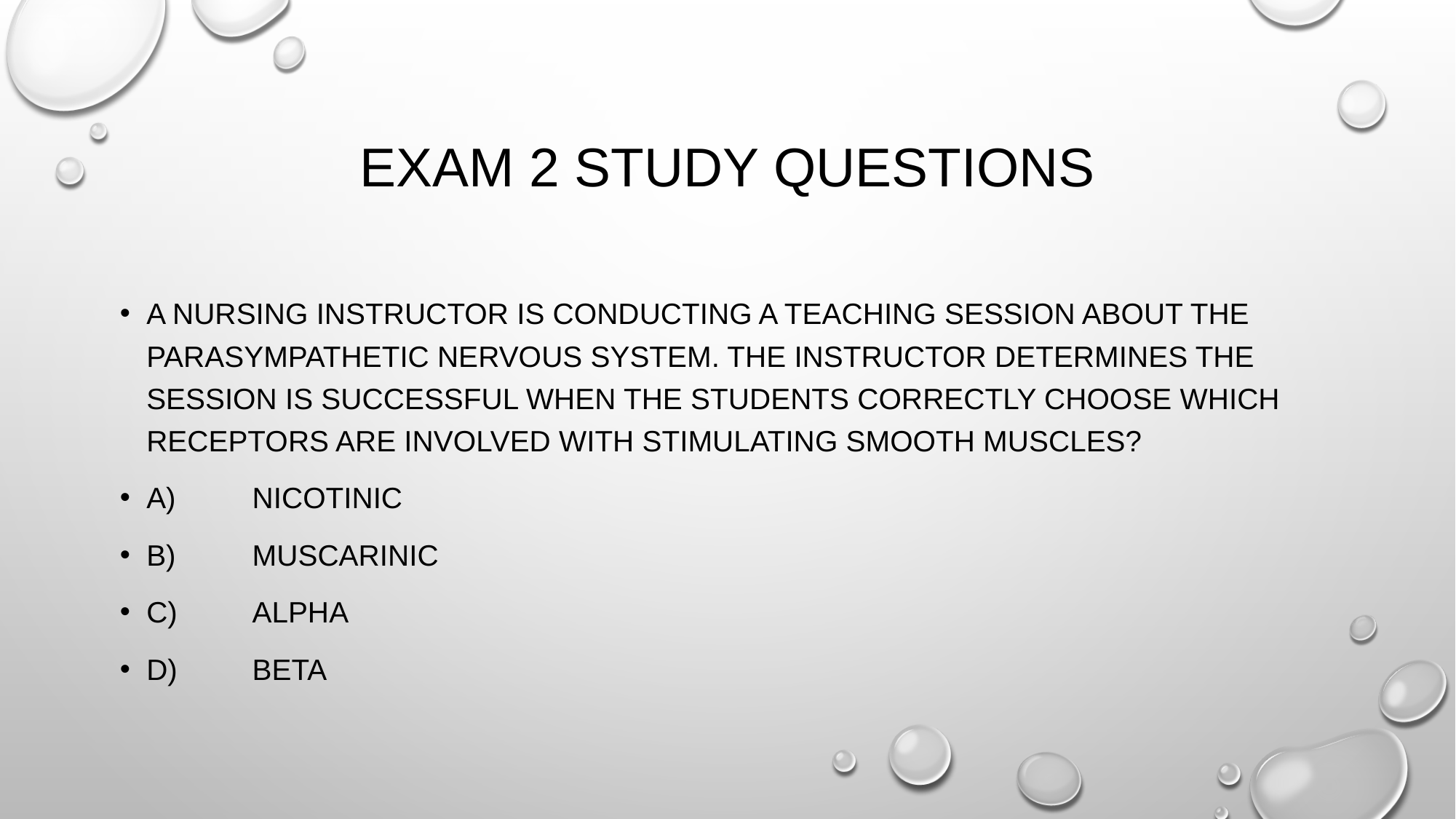

# Exam 2 study questions
A nursing instructor is conducting a teaching session about the parasympathetic nervous system. The instructor determines the session is successful when the students correctly choose which receptors are involved with stimulating smooth muscles?
A)	Nicotinic
B)	Muscarinic
C)	Alpha
D)	Beta